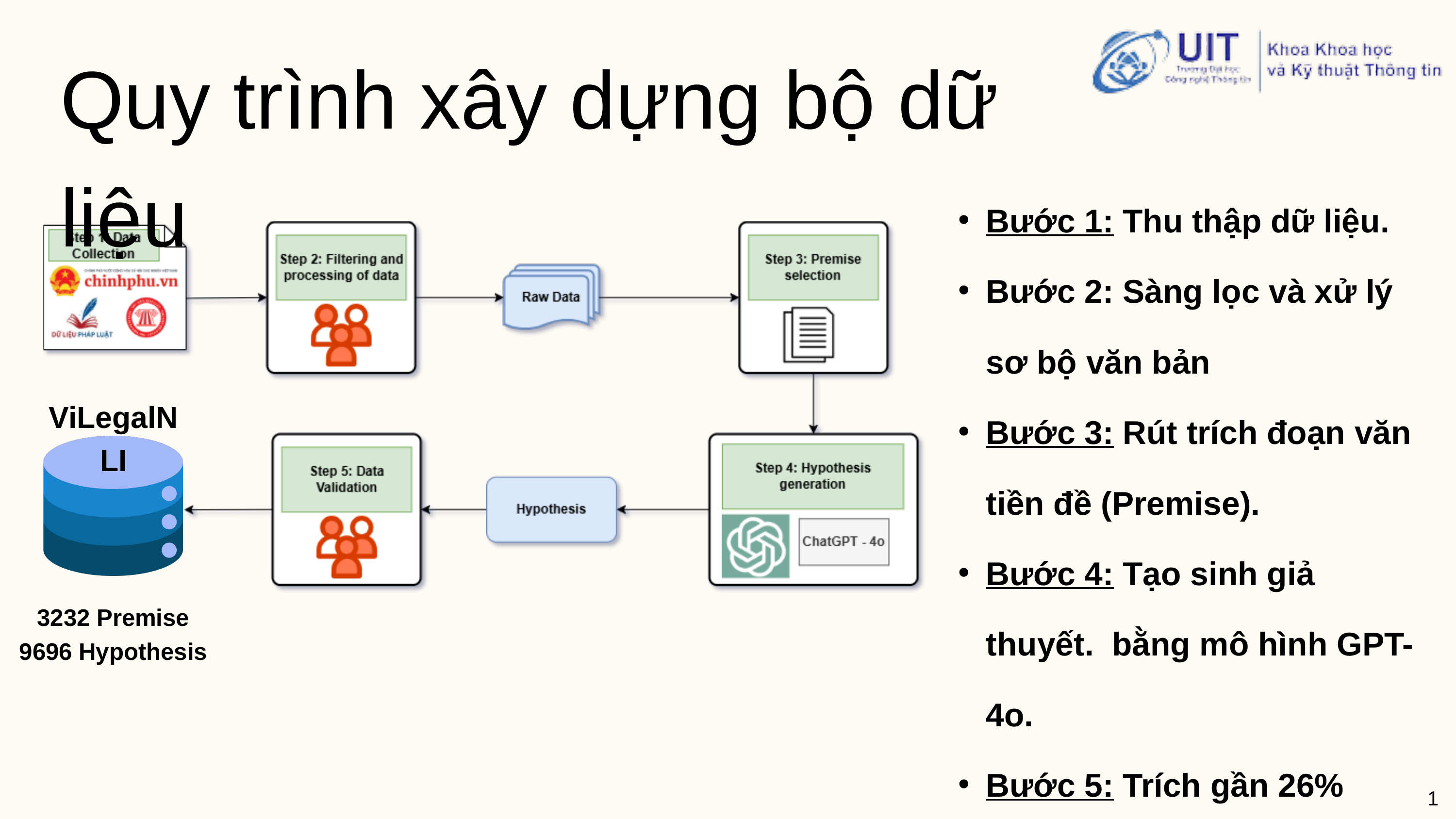

Quy trình xây dựng bộ dữ liệu
Bước 1: Thu thập dữ liệu.
Bước 2: Sàng lọc và xử lý sơ bộ văn bản
Bước 3: Rút trích đoạn văn tiền đề (Premise).
Bước 4: Tạo sinh giả thuyết.  bằng mô hình GPT-4o.
Bước 5: Trích gần 26% dataset để kiểm duyệt.

ViLegalNLI

3232 Premise
9696 Hypothesis
11